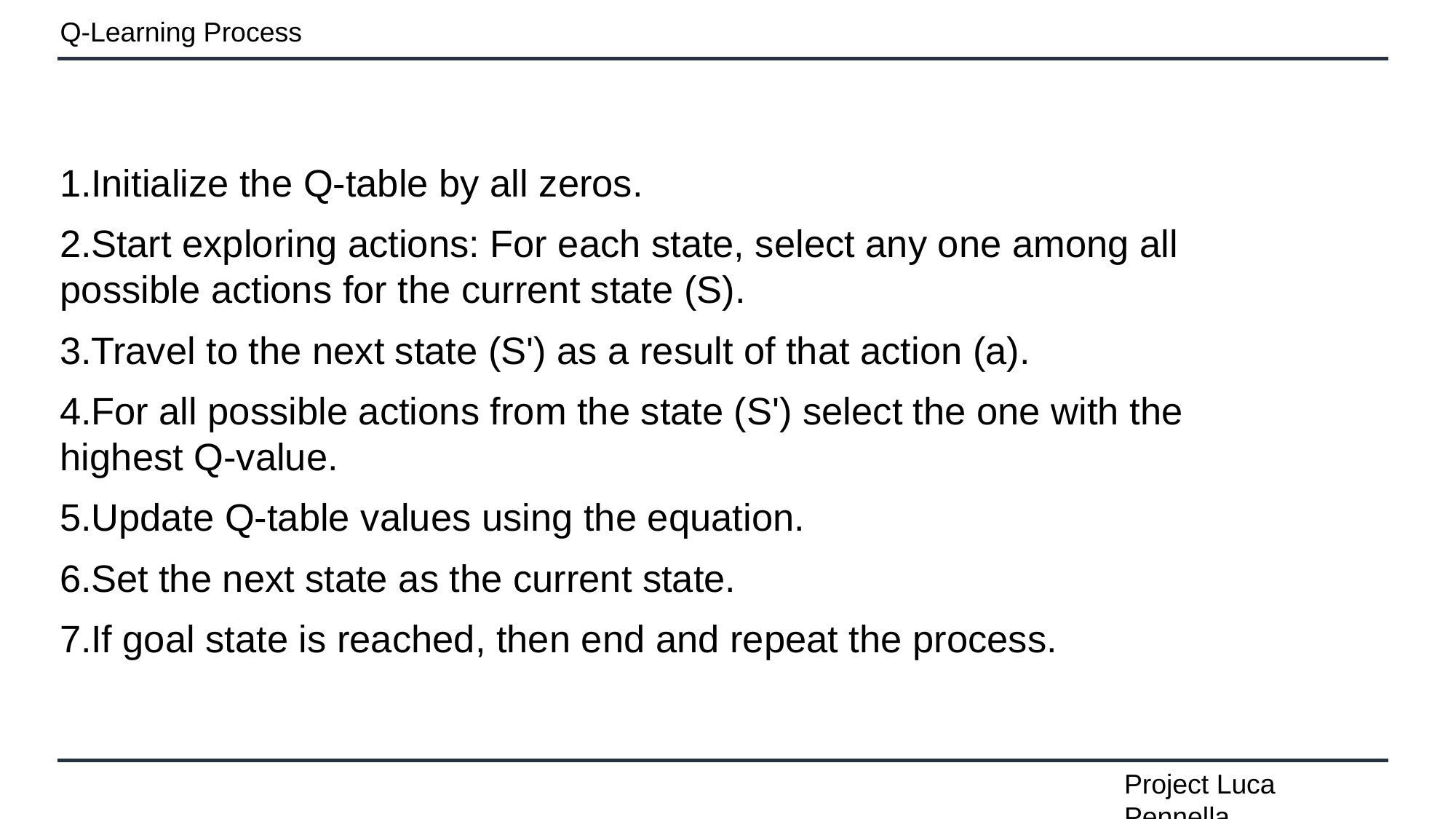

Q-Learning Process
Initialize the Q-table by all zeros.
Start exploring actions: For each state, select any one among all possible actions for the current state (S).
Travel to the next state (S') as a result of that action (a).
For all possible actions from the state (S') select the one with the highest Q-value.
Update Q-table values using the equation.
Set the next state as the current state.
If goal state is reached, then end and repeat the process.

Project Luca Pennella